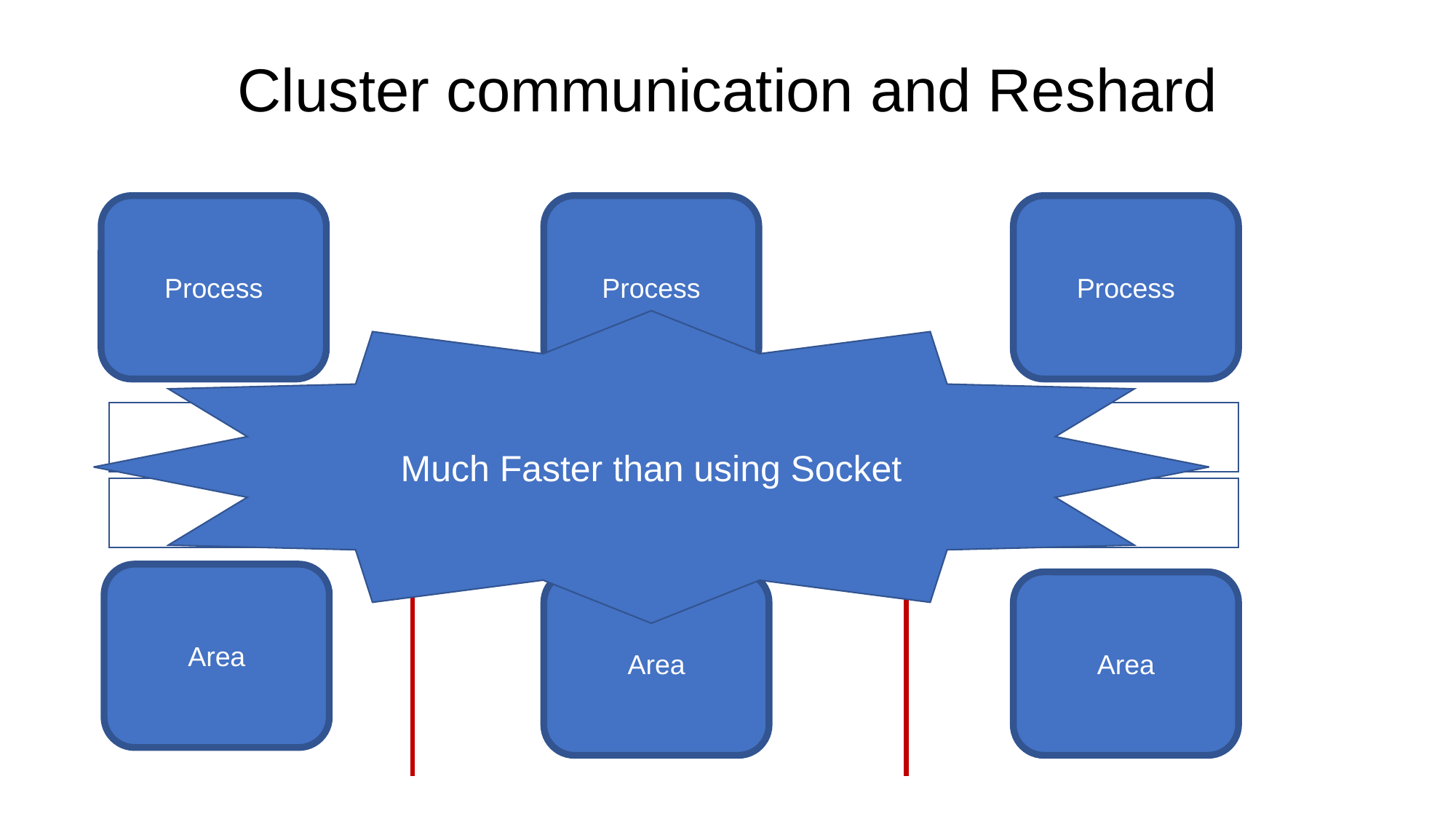

Cluster communication and Reshard
Process
Process
Process
Much Faster than using Socket
CRC14 in 14bit
Shared Memory
Area
Area
Area